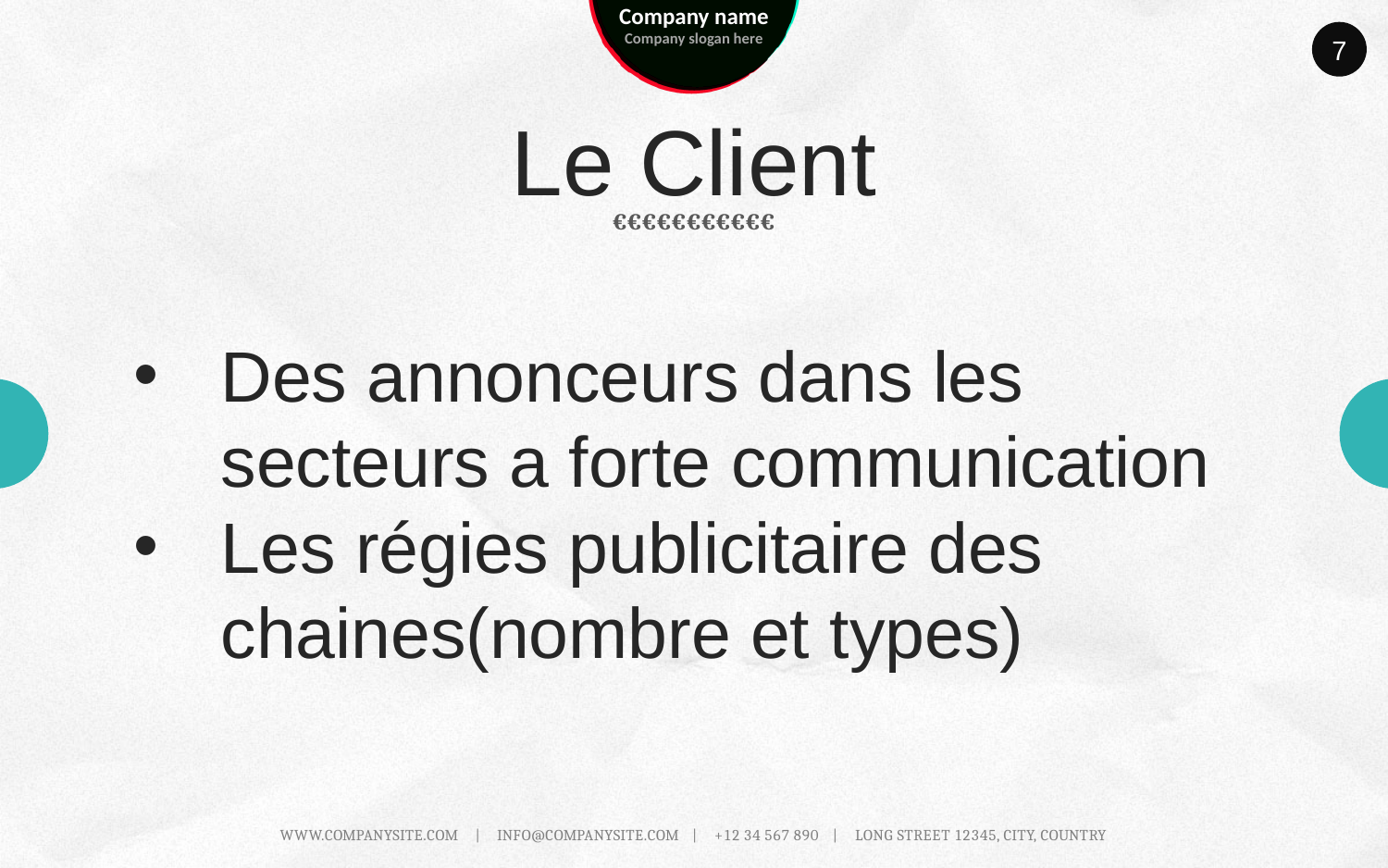

7
# Le Client
€€€€€€€€€€€
Des annonceurs dans les secteurs a forte communication
Les régies publicitaire des chaines(nombre et types)
WWW.COMPANYSITE.COM     |     INFO@COMPANYSITE.COM    |     +12 34 567 890    |     LONG STREET 12345, CITY, COUNTRY